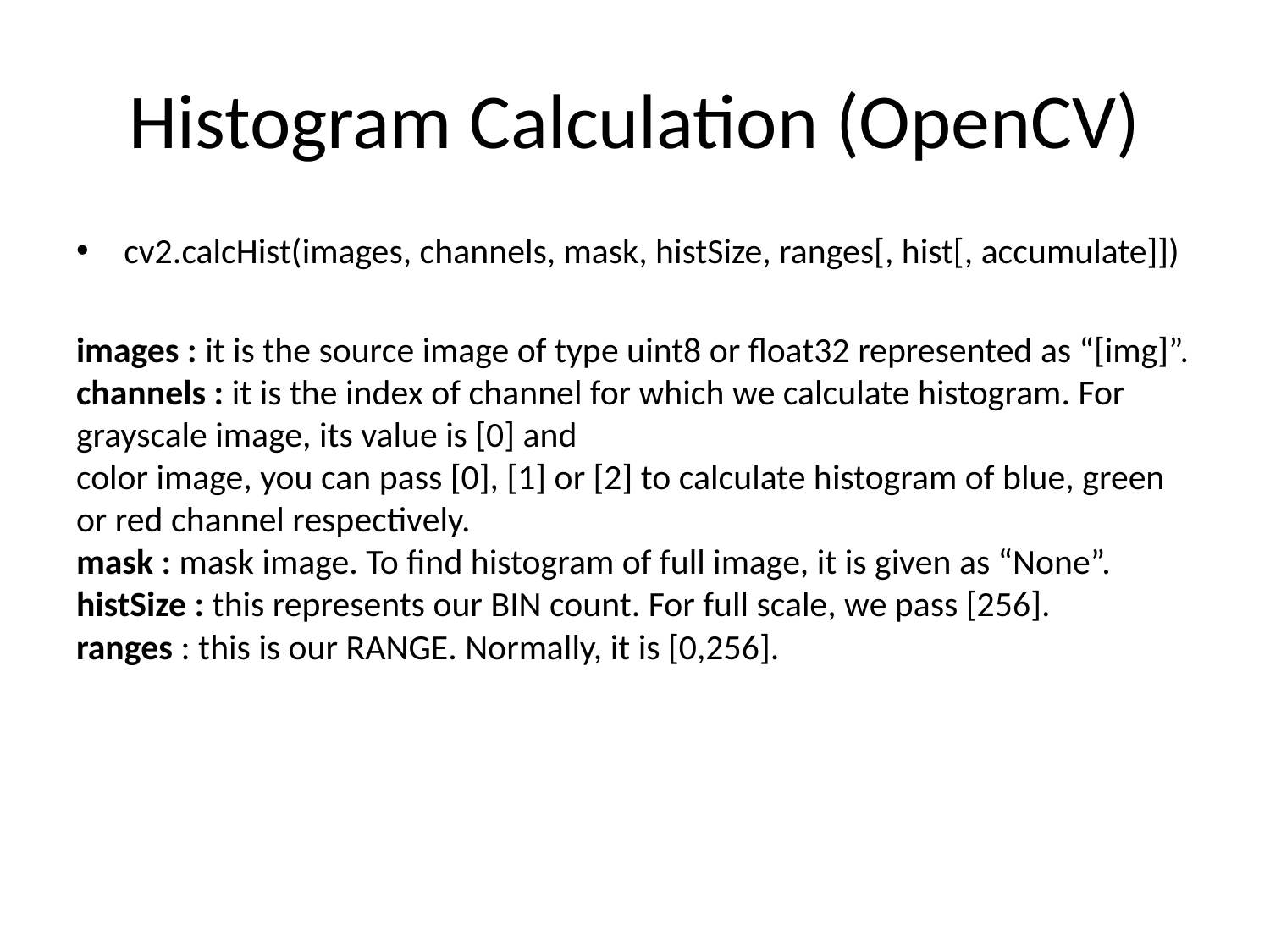

# Histogram Calculation (OpenCV)
cv2.calcHist(images, channels, mask, histSize, ranges[, hist[, accumulate]])

images : it is the source image of type uint8 or float32 represented as “[img]”.
channels : it is the index of channel for which we calculate histogram. For grayscale image, its value is [0] and
color image, you can pass [0], [1] or [2] to calculate histogram of blue, green or red channel respectively.
mask : mask image. To find histogram of full image, it is given as “None”.
histSize : this represents our BIN count. For full scale, we pass [256].
ranges : this is our RANGE. Normally, it is [0,256].